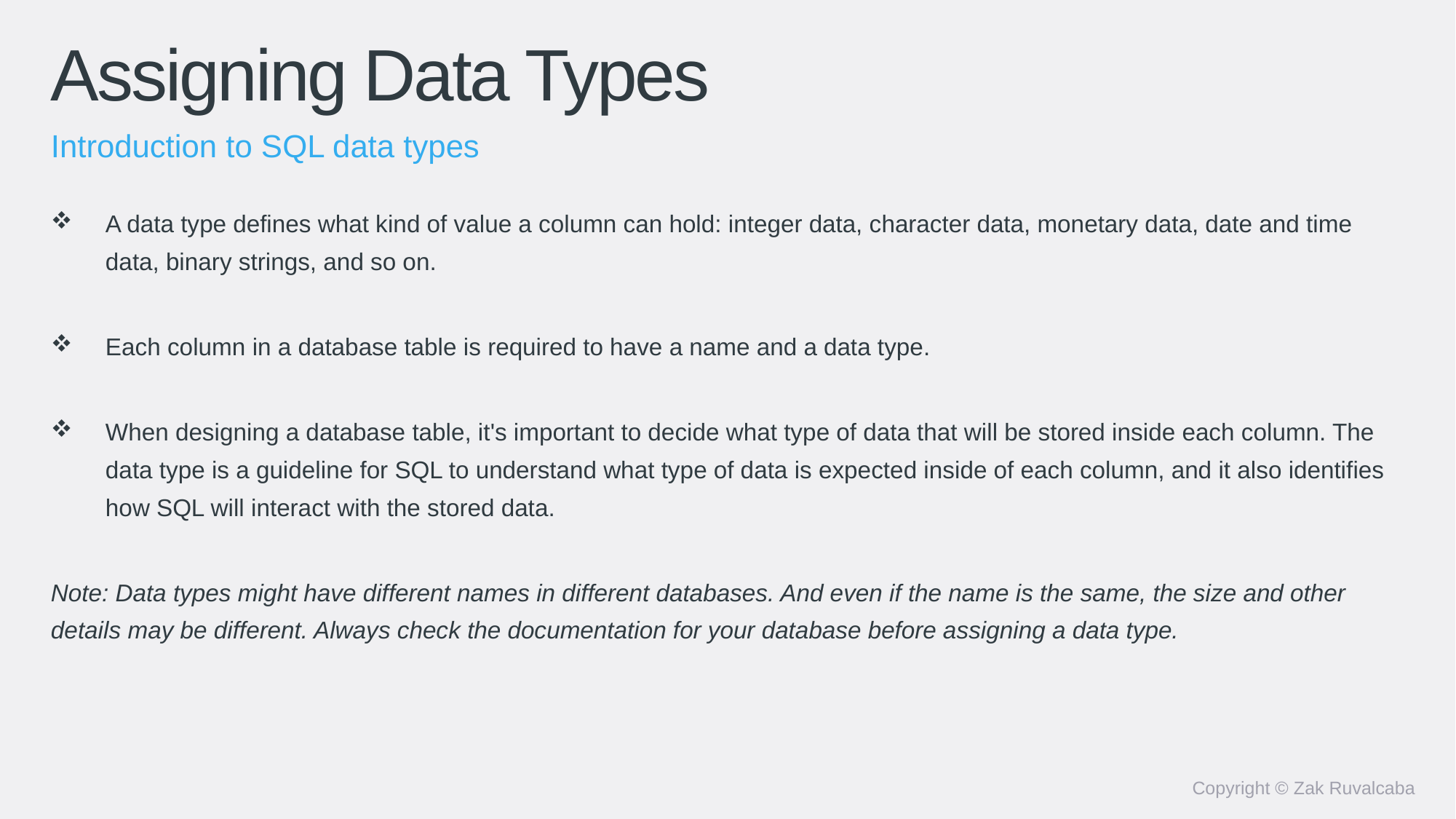

# Assigning Data Types
Introduction to SQL data types
A data type defines what kind of value a column can hold: integer data, character data, monetary data, date and time data, binary strings, and so on.

Each column in a database table is required to have a name and a data type.

When designing a database table, it's important to decide what type of data that will be stored inside each column. The data type is a guideline for SQL to understand what type of data is expected inside of each column, and it also identifies how SQL will interact with the stored data.

Note: Data types might have different names in different databases. And even if the name is the same, the size and other details may be different. Always check the documentation for your database before assigning a data type.